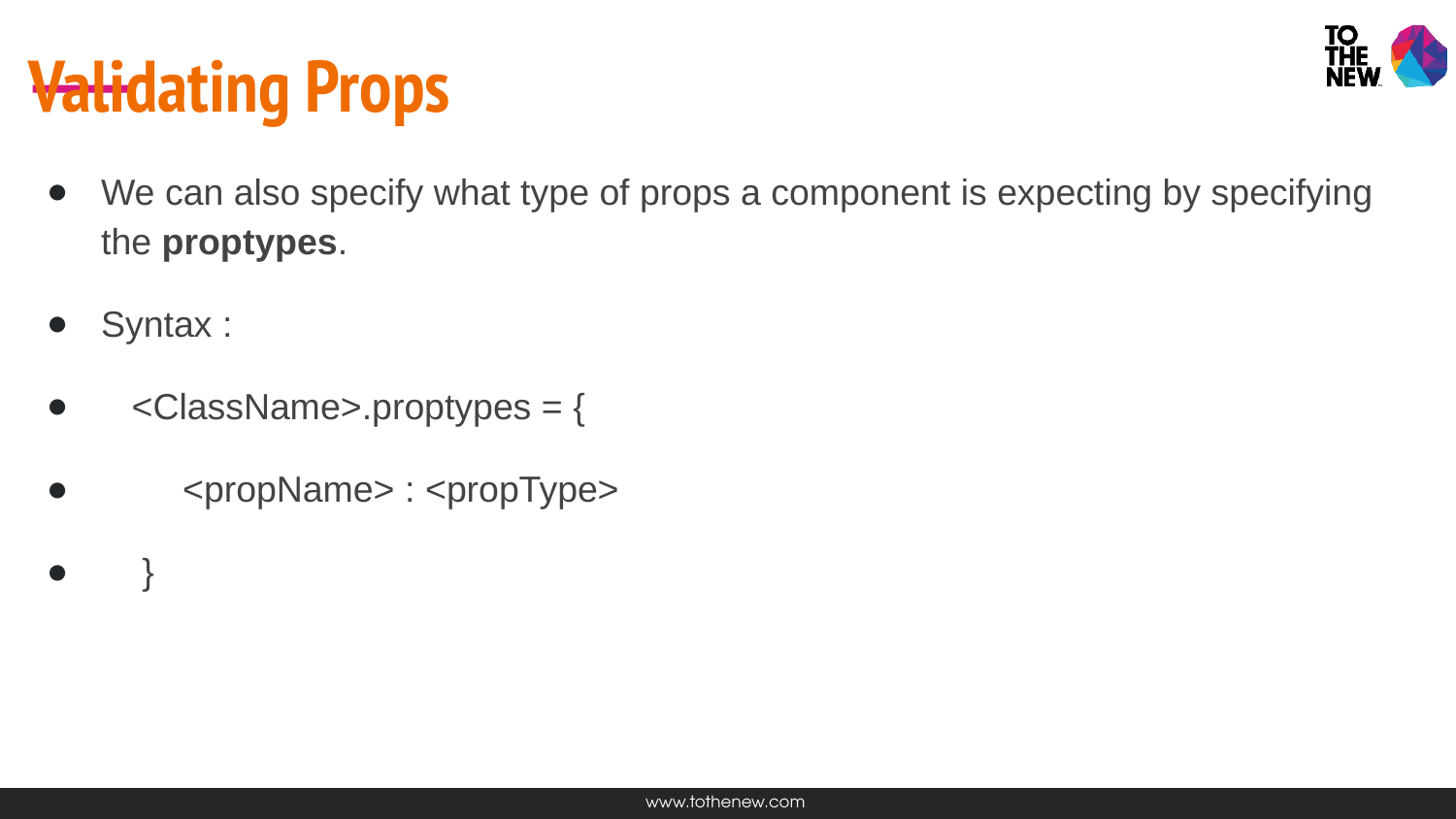

# Validating Props

We can also specify what type of props a component is expecting by specifying the proptypes.
Syntax :
   <ClassName>.proptypes = {
        <propName> : <propType>
    }